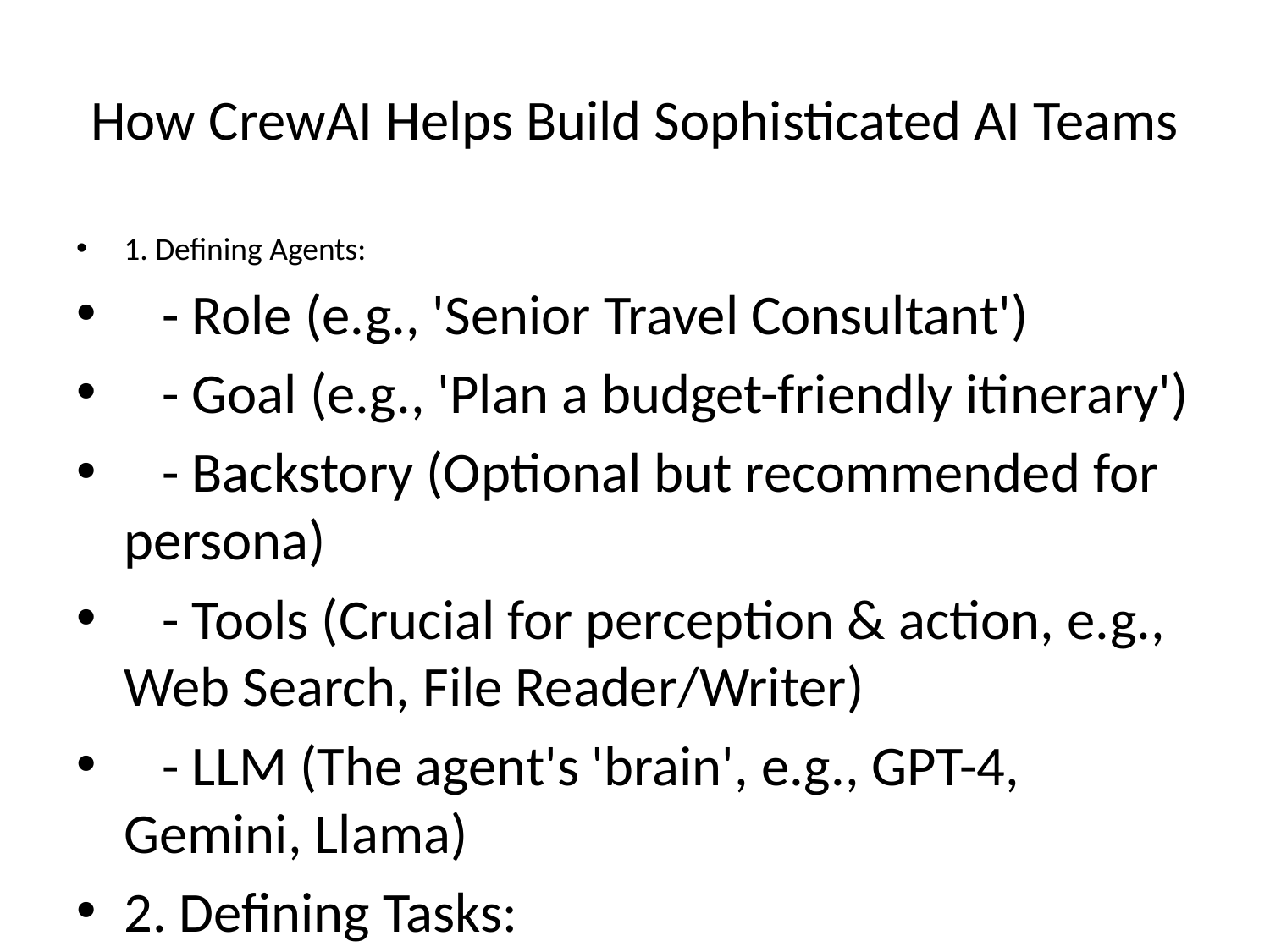

# How CrewAI Helps Build Sophisticated AI Teams
1. Defining Agents:
   - Role (e.g., 'Senior Travel Consultant')
   - Goal (e.g., 'Plan a budget-friendly itinerary')
   - Backstory (Optional but recommended for persona)
   - Tools (Crucial for perception & action, e.g., Web Search, File Reader/Writer)
   - LLM (The agent's 'brain', e.g., GPT-4, Gemini, Llama)
2. Defining Tasks:
   - Description (Clear, specific instruction)
   - Expected Output (Defines successful completion)
   - Agent (Assigned specialist)
   - Context (Data/outputs from previous tasks, handled by CrewAI)
3. Creating a Crew:
   - Assembling defined agents and tasks.
   - Specifying the process (e.g., sequential).
Iterative Process: Design, test, observe, refine agents, tasks, tools, sequence.